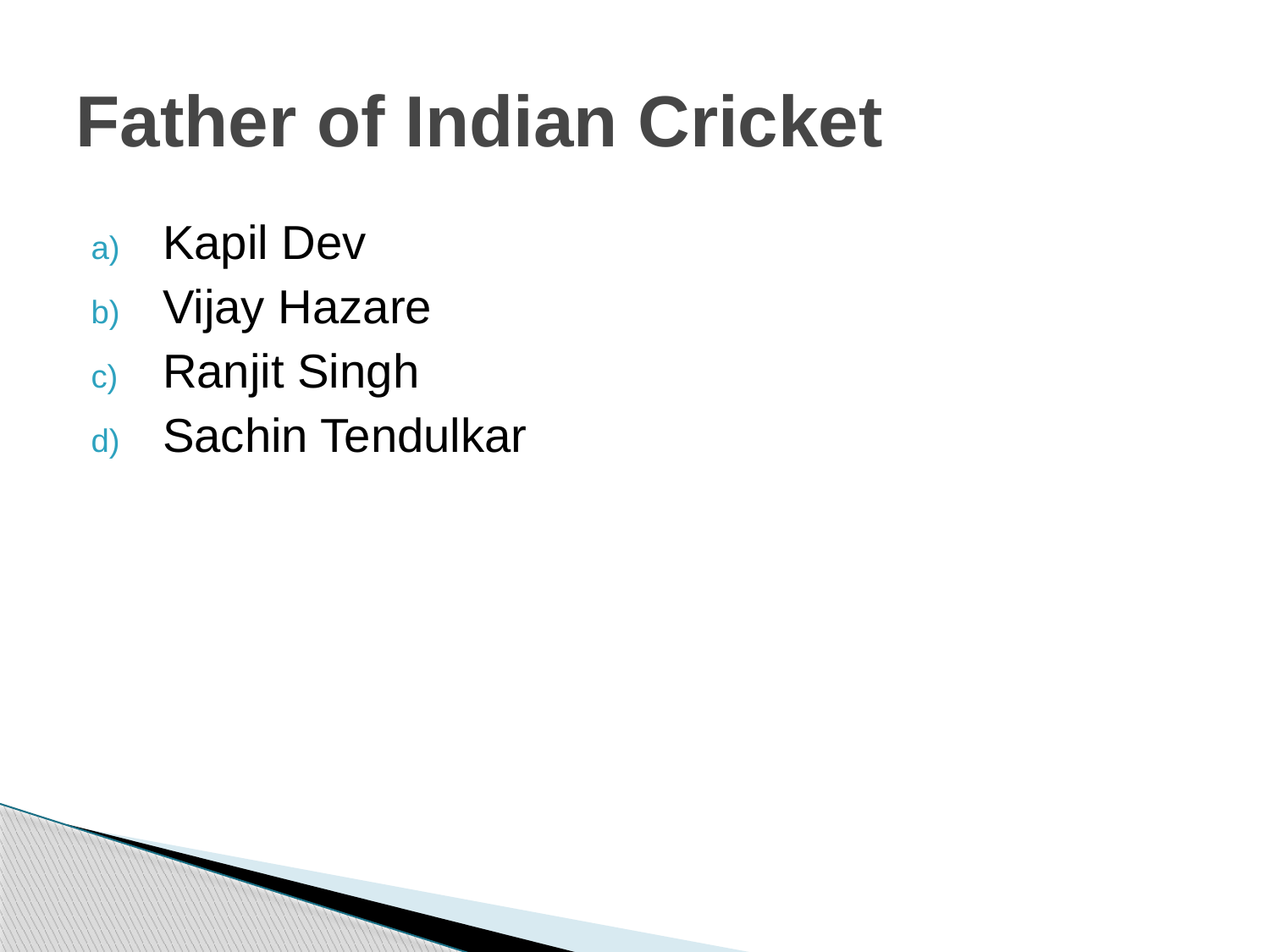

# Father of Indian Cricket
Kapil Dev
Vijay Hazare
Ranjit Singh
Sachin Tendulkar